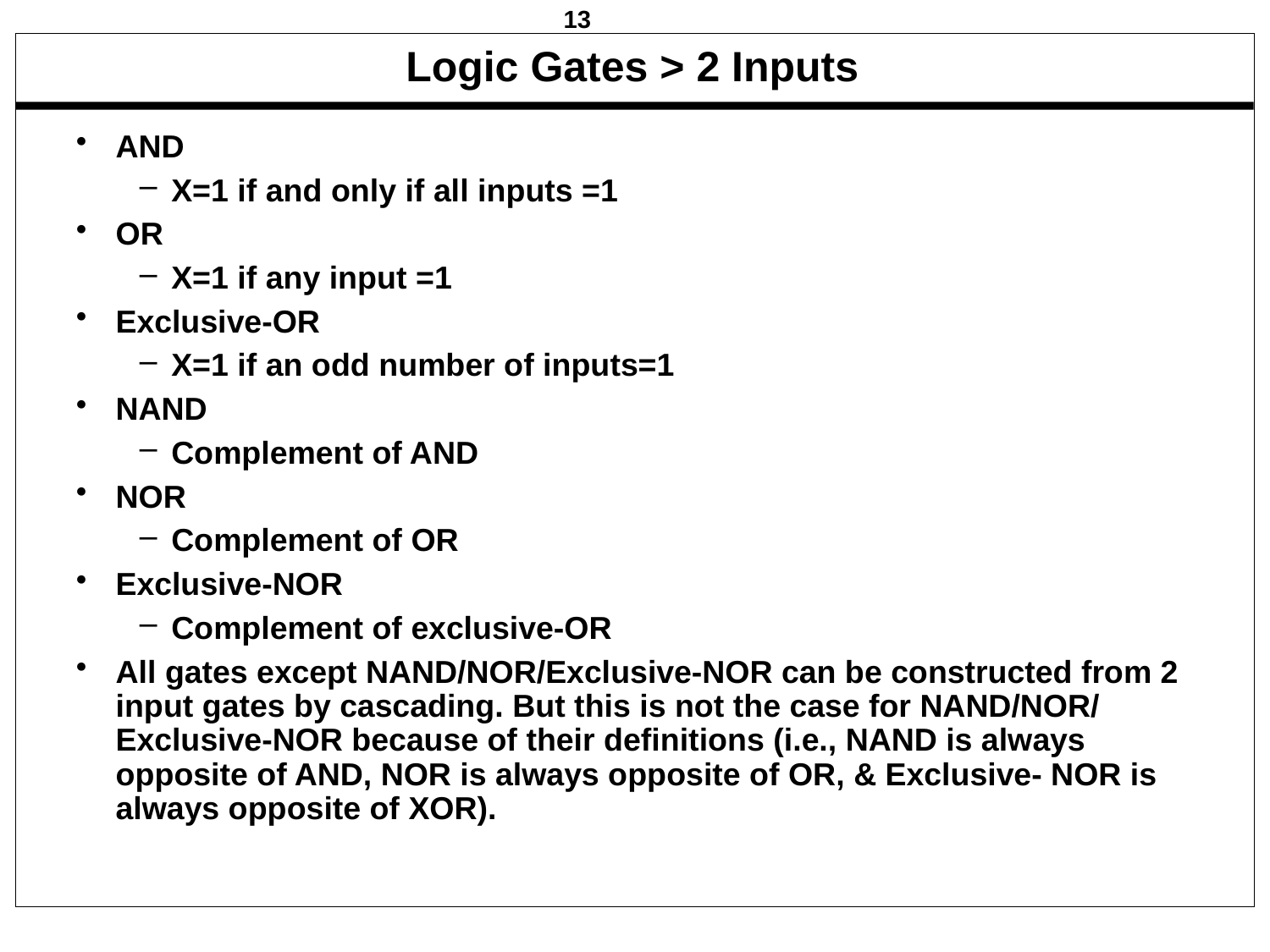

# Logic Gates > 2 Inputs
AND
X=1 if and only if all inputs =1
OR
X=1 if any input =1
Exclusive-OR
X=1 if an odd number of inputs=1
NAND
Complement of AND
NOR
Complement of OR
Exclusive-NOR
Complement of exclusive-OR
All gates except NAND/NOR/Exclusive-NOR can be constructed from 2 input gates by cascading. But this is not the case for NAND/NOR/Exclusive-NOR because of their definitions (i.e., NAND is always opposite of AND, NOR is always opposite of OR, & Exclusive- NOR is always opposite of XOR).